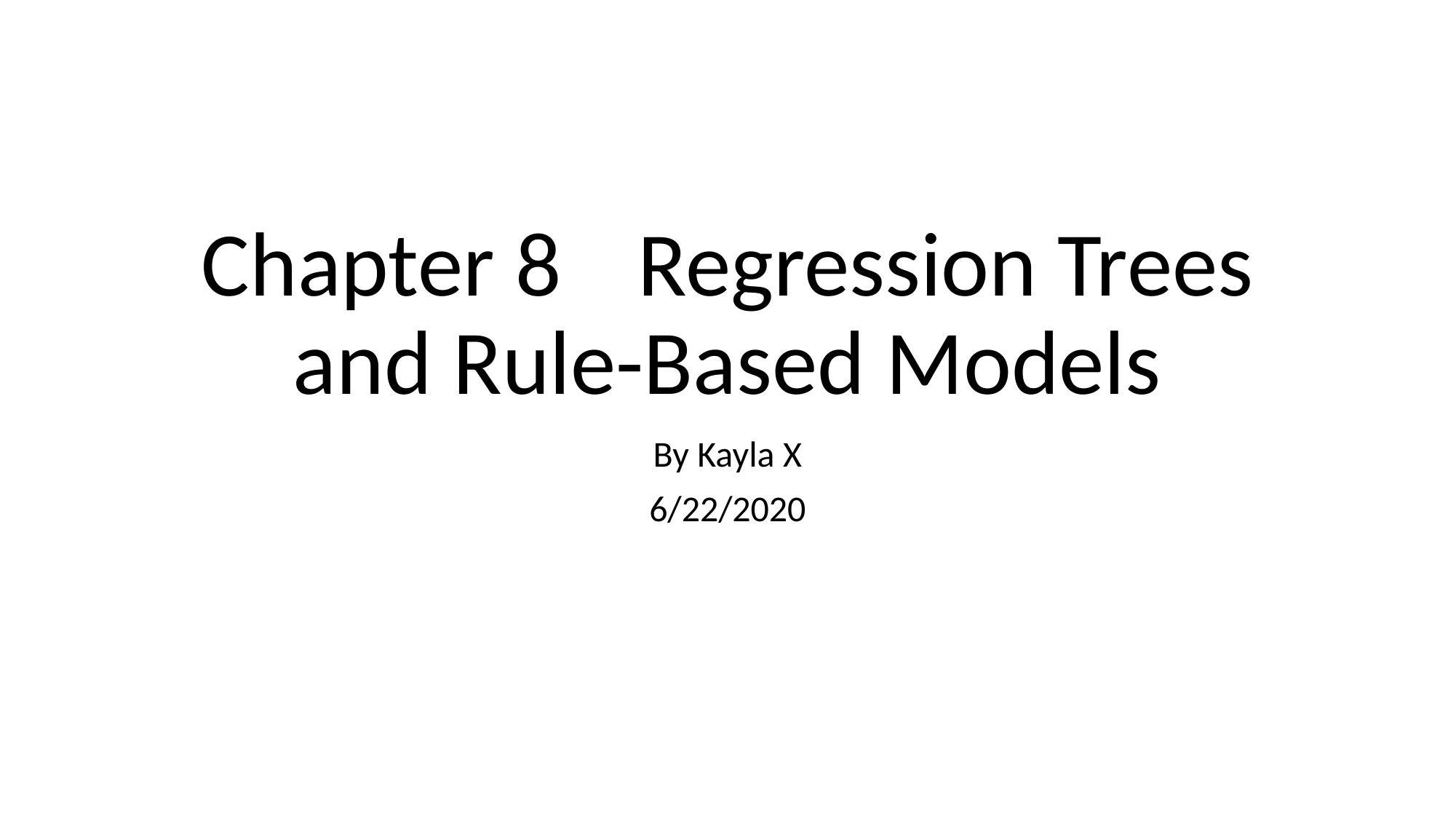

# Chapter 8 	Regression Trees and Rule-Based Models
By Kayla X
6/22/2020